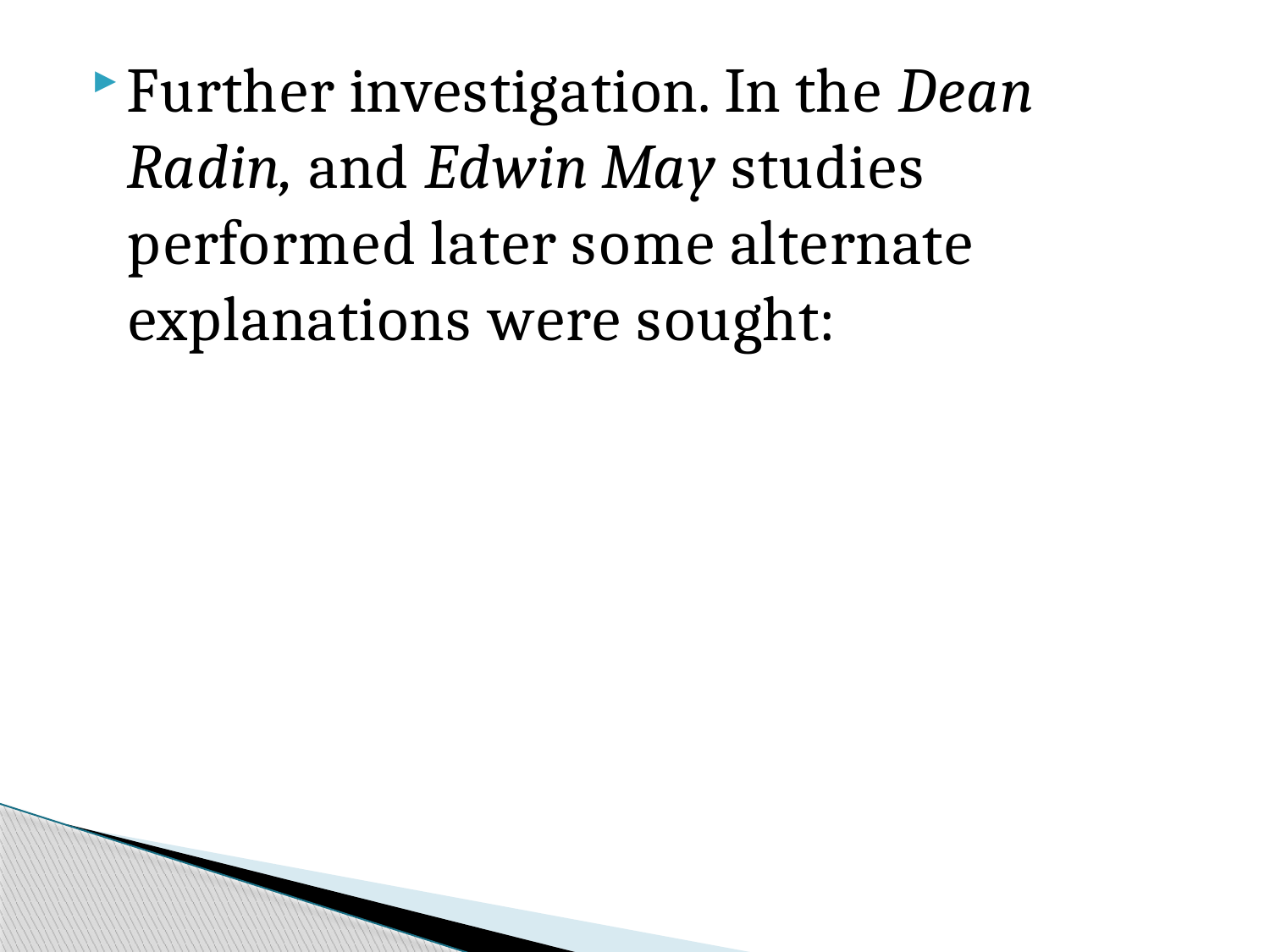

Further investigation. In the Dean Radin, and Edwin May studies performed later some alternate explanations were sought:

#